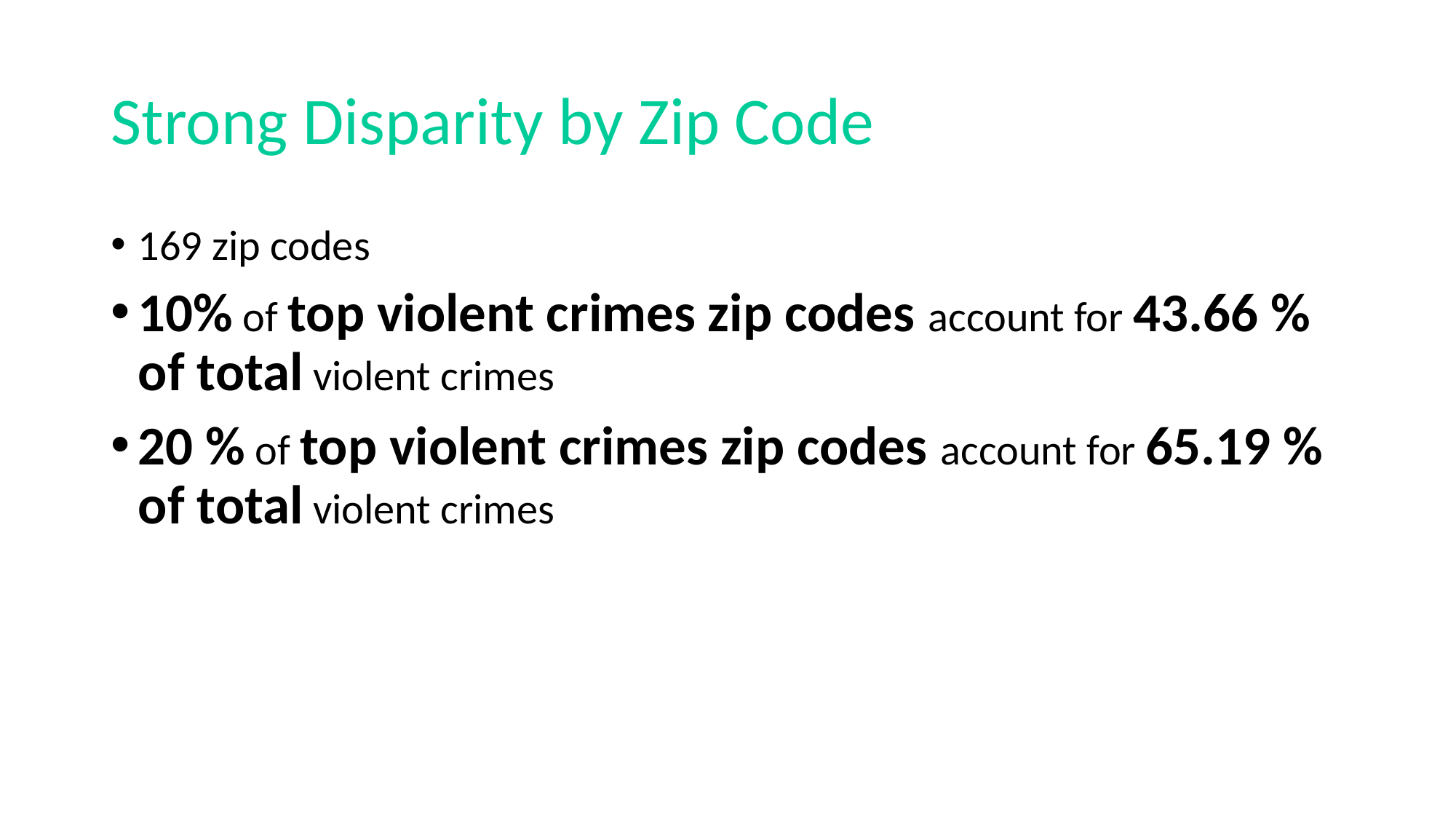

# Strong Disparity by Zip Code
169 zip codes
10% of top violent crimes zip codes account for 43.66 % of total violent crimes
20 % of top violent crimes zip codes account for 65.19 % of total violent crimes